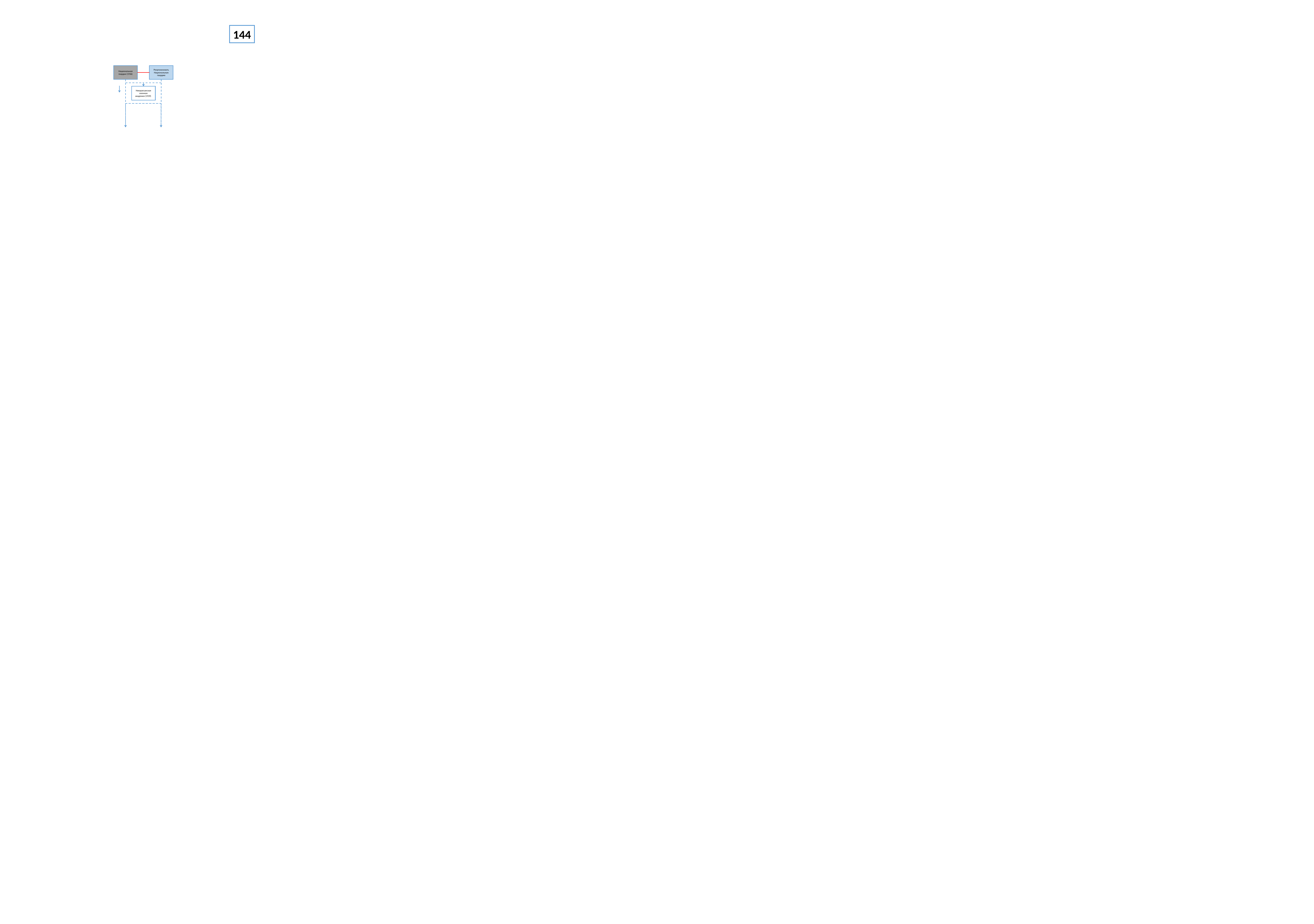

144
Национальная гвардия (1936)
Реорганизовать Национальную гвардию
Никарагуанская военная академия (1939) (